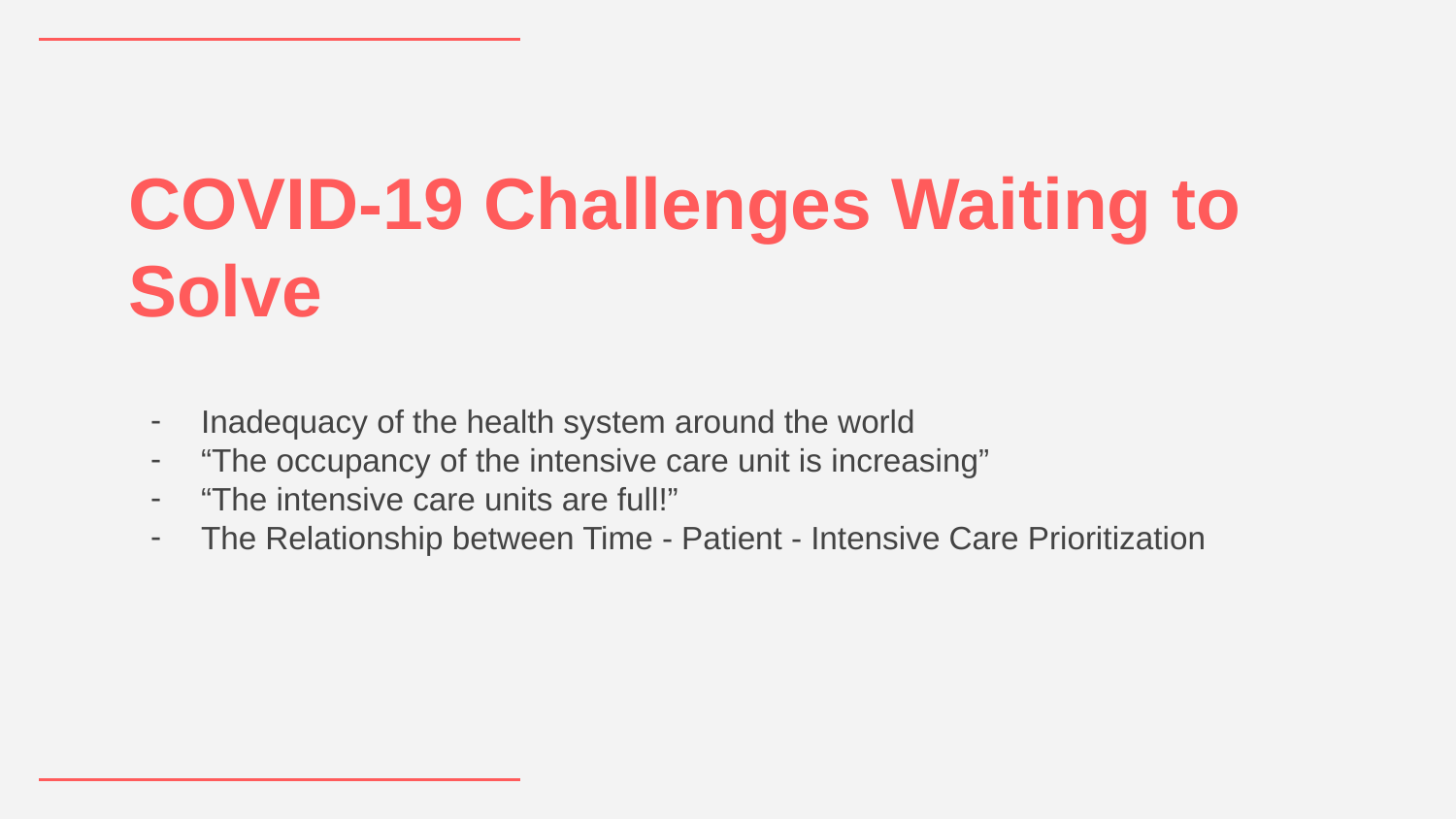

# COVID-19 Challenges Waiting to Solve
Inadequacy of the health system around the world
“The occupancy of the intensive care unit is increasing”
“The intensive care units are full!”
The Relationship between Time - Patient - Intensive Care Prioritization